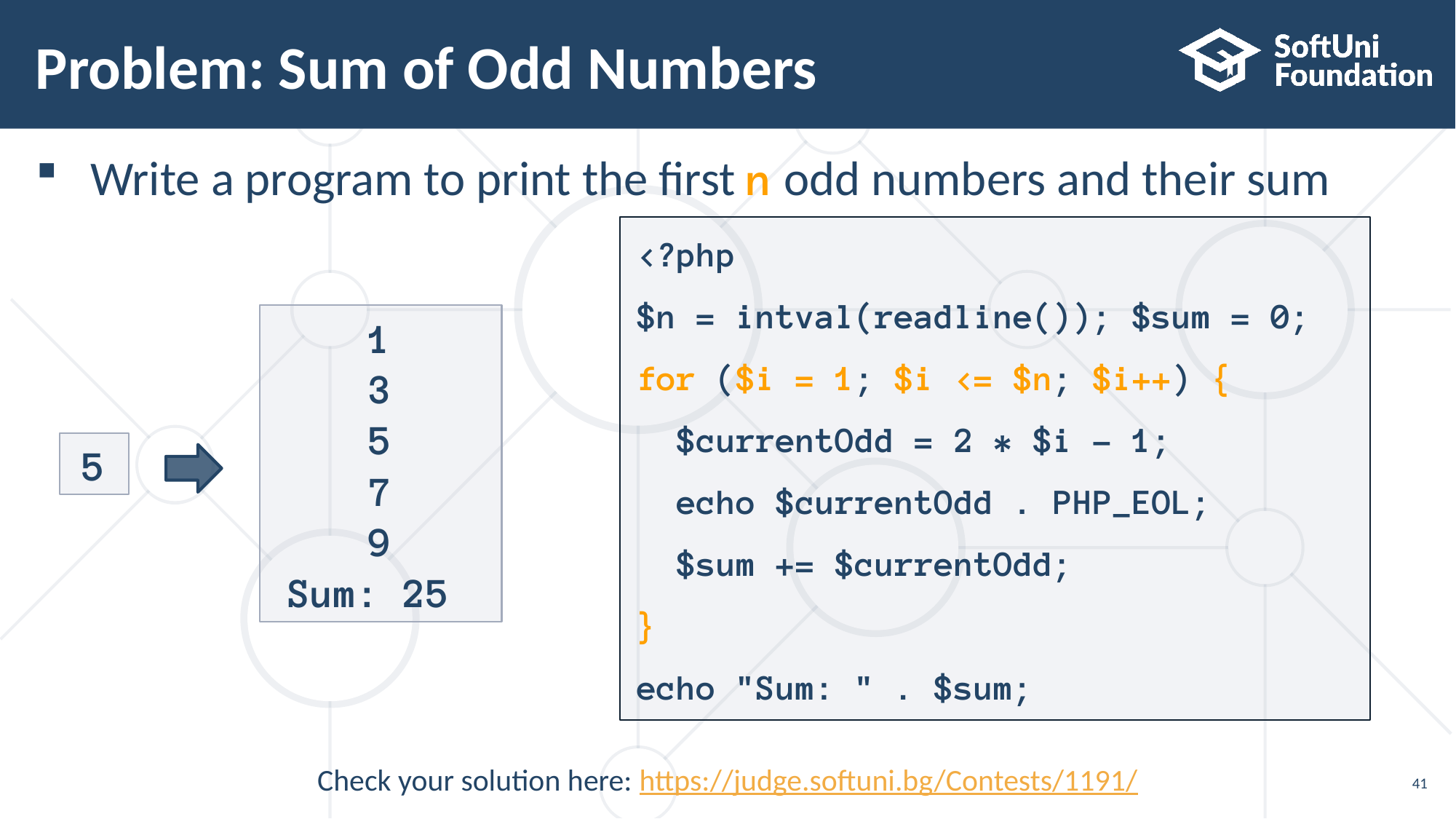

# Problem: Sum of Odd Numbers
Write a program to print the first n odd numbers and their sum
<?php
$n = intval(readline()); $sum = 0;
for ($i = 1; $i <= $n; $i++) {
  $currentOdd = 2 * $i - 1;
  echo $currentOdd . PHP_EOL;
  $sum += $currentOdd;
}
echo "Sum: " . $sum;
1
3
5
7
9
Sum: 25
5

Check your solution here: https://judge.softuni.bg/Contests/1191/
41